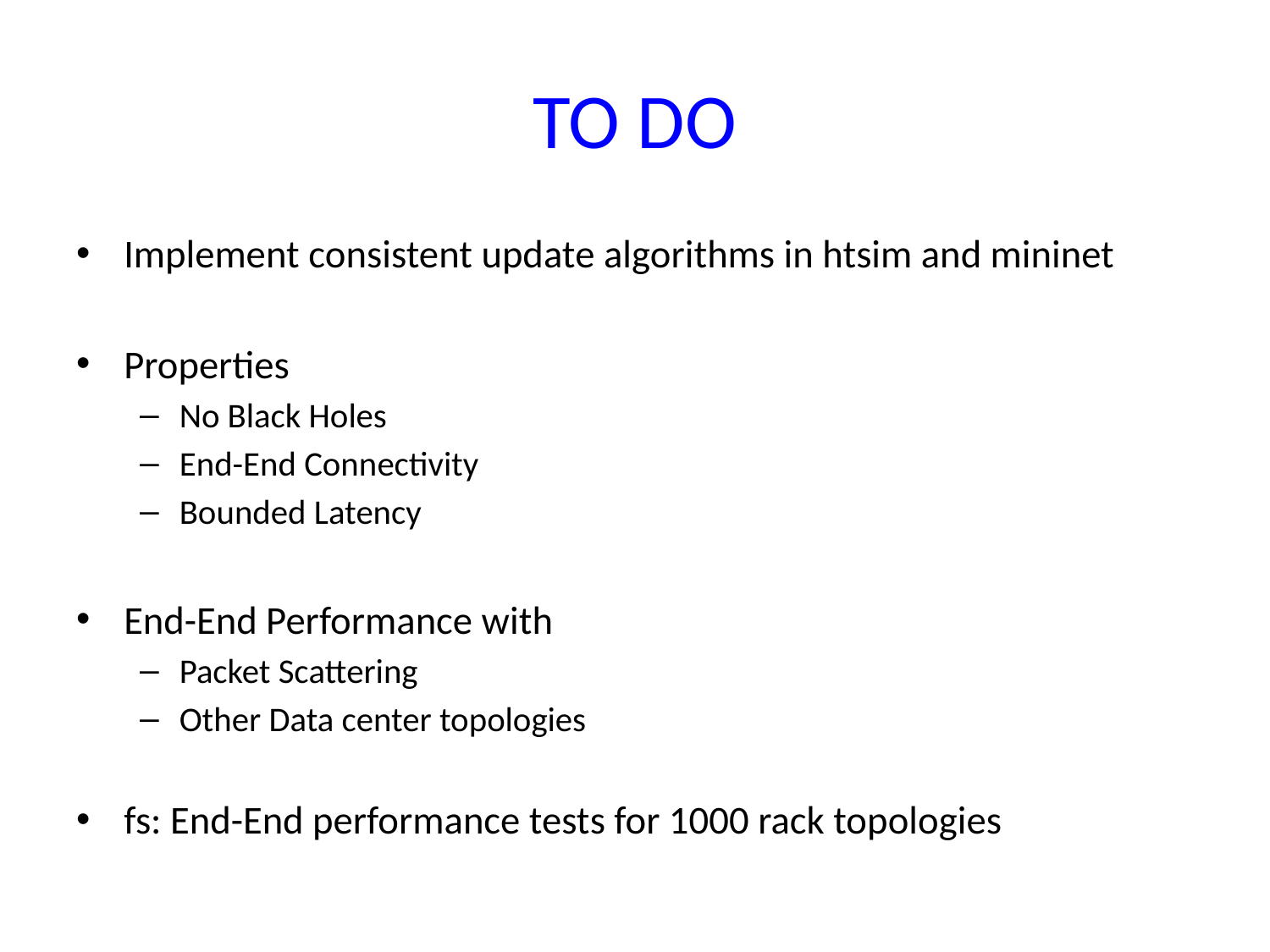

# TO DO
Implement consistent update algorithms in htsim and mininet

Properties
No Black Holes
End-End Connectivity
Bounded Latency

End-End Performance with
Packet Scattering
Other Data center topologies

fs: End-End performance tests for 1000 rack topologies